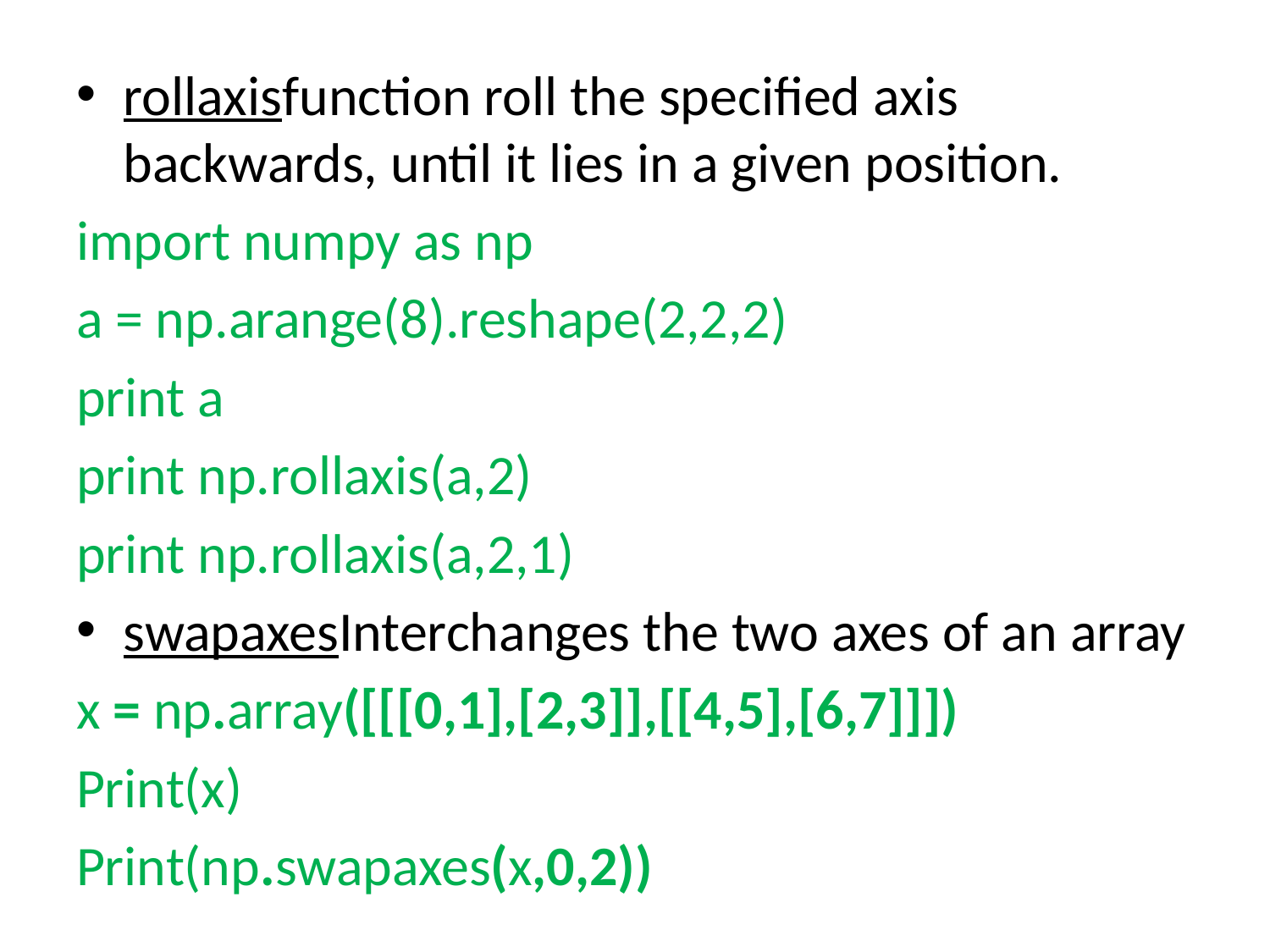

rollaxisfunction roll the specified axis backwards, until it lies in a given position.
import numpy as np
a = np.arange(8).reshape(2,2,2)
print a
print np.rollaxis(a,2)
print np.rollaxis(a,2,1)
swapaxesInterchanges the two axes of an array
x = np.array([[[0,1],[2,3]],[[4,5],[6,7]]])
Print(x)
Print(np.swapaxes(x,0,2))